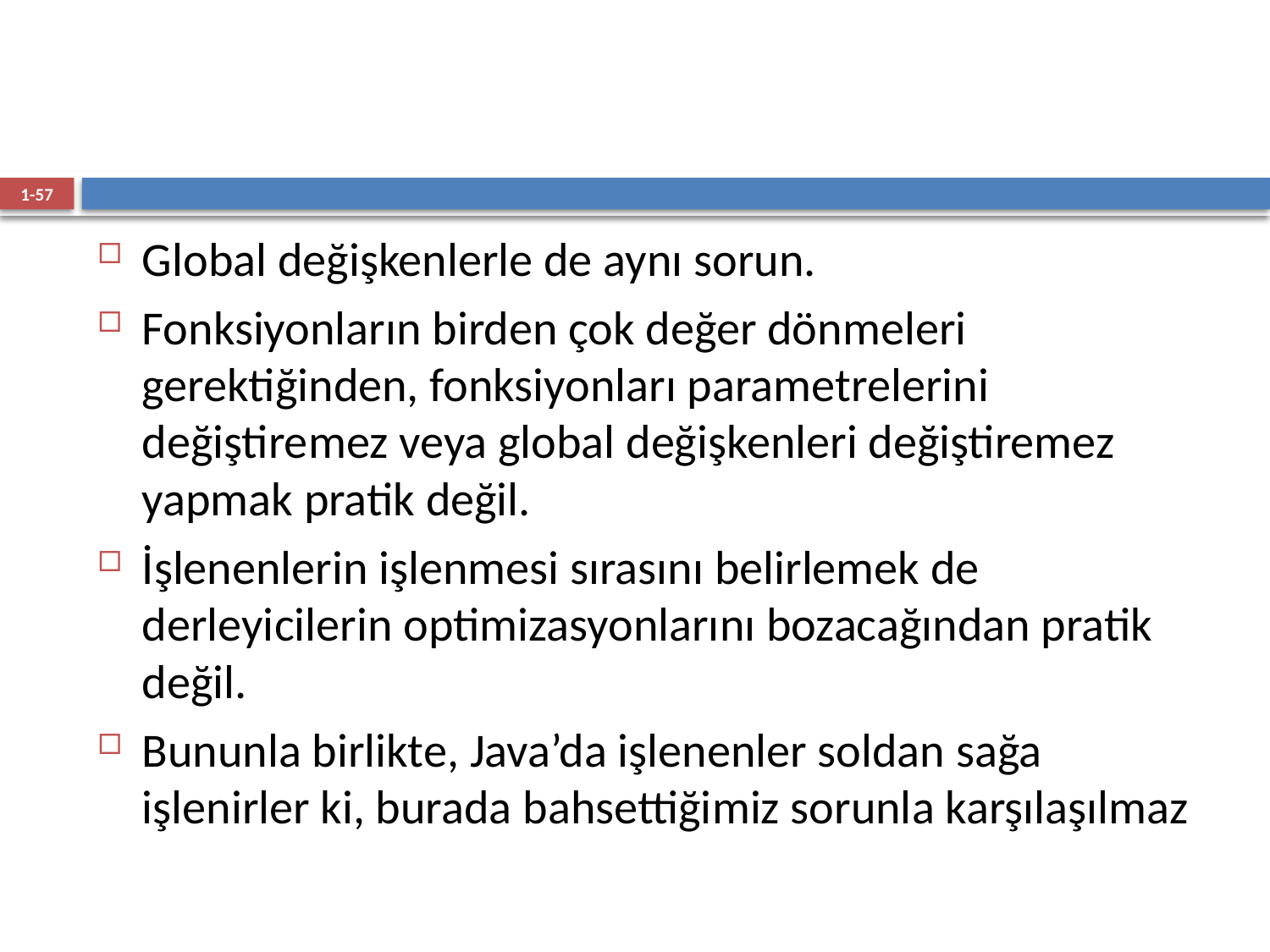

#
1-57
Global değişkenlerle de aynı sorun.
Fonksiyonların birden çok değer dönmeleri gerektiğinden, fonksiyonları parametrelerini değiştiremez veya global değişkenleri değiştiremez yapmak pratik değil.
İşlenenlerin işlenmesi sırasını belirlemek de derleyicilerin optimizasyonlarını bozacağından pratik değil.
Bununla birlikte, Java’da işlenenler soldan sağa işlenirler ki, burada bahsettiğimiz sorunla karşılaşılmaz